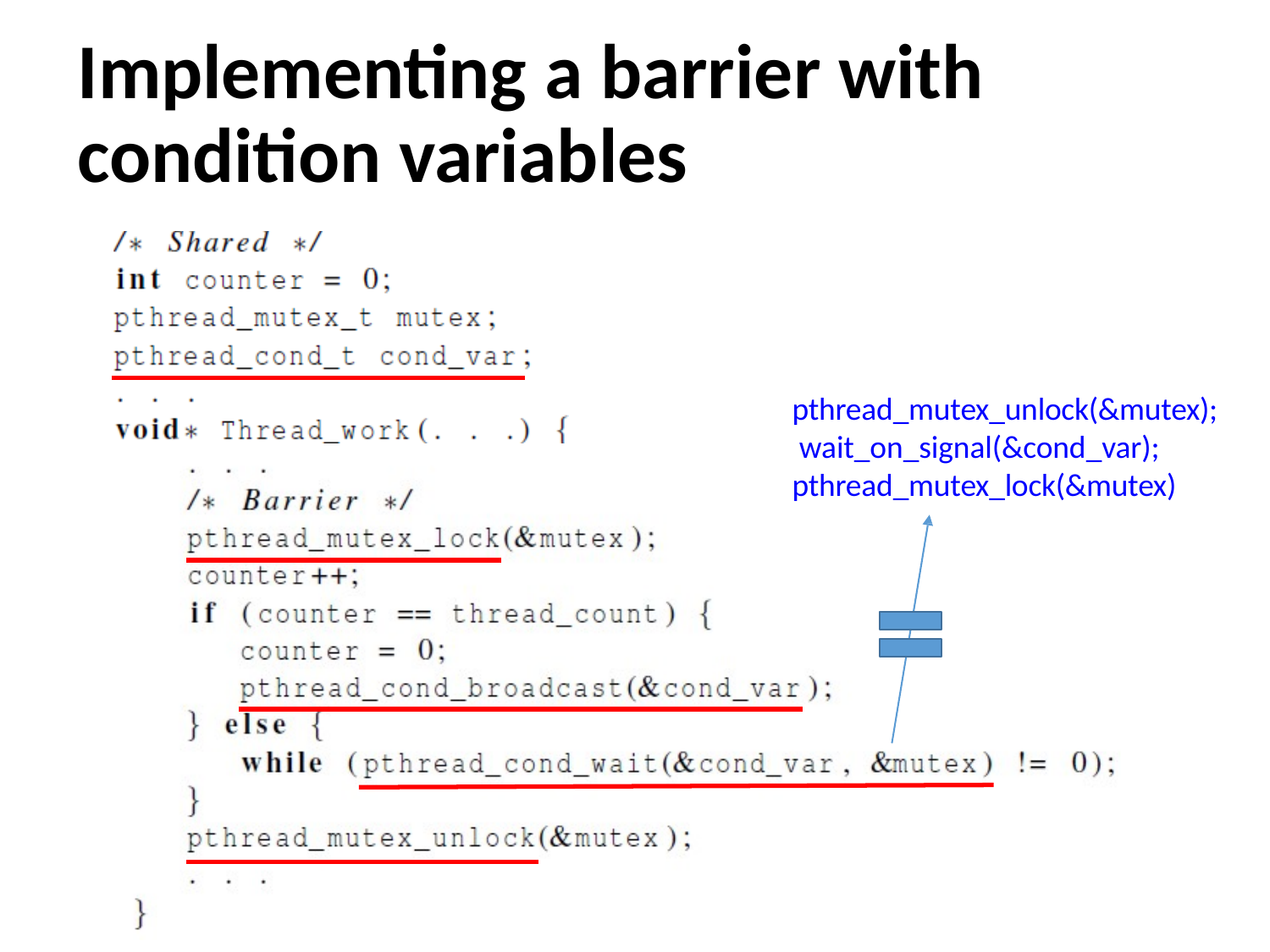

# Implementing a barrier with  condition variables

pthread_mutex_unlock(&mutex);  wait_on_signal(&cond_var);  pthread_mutex_lock(&mutex)